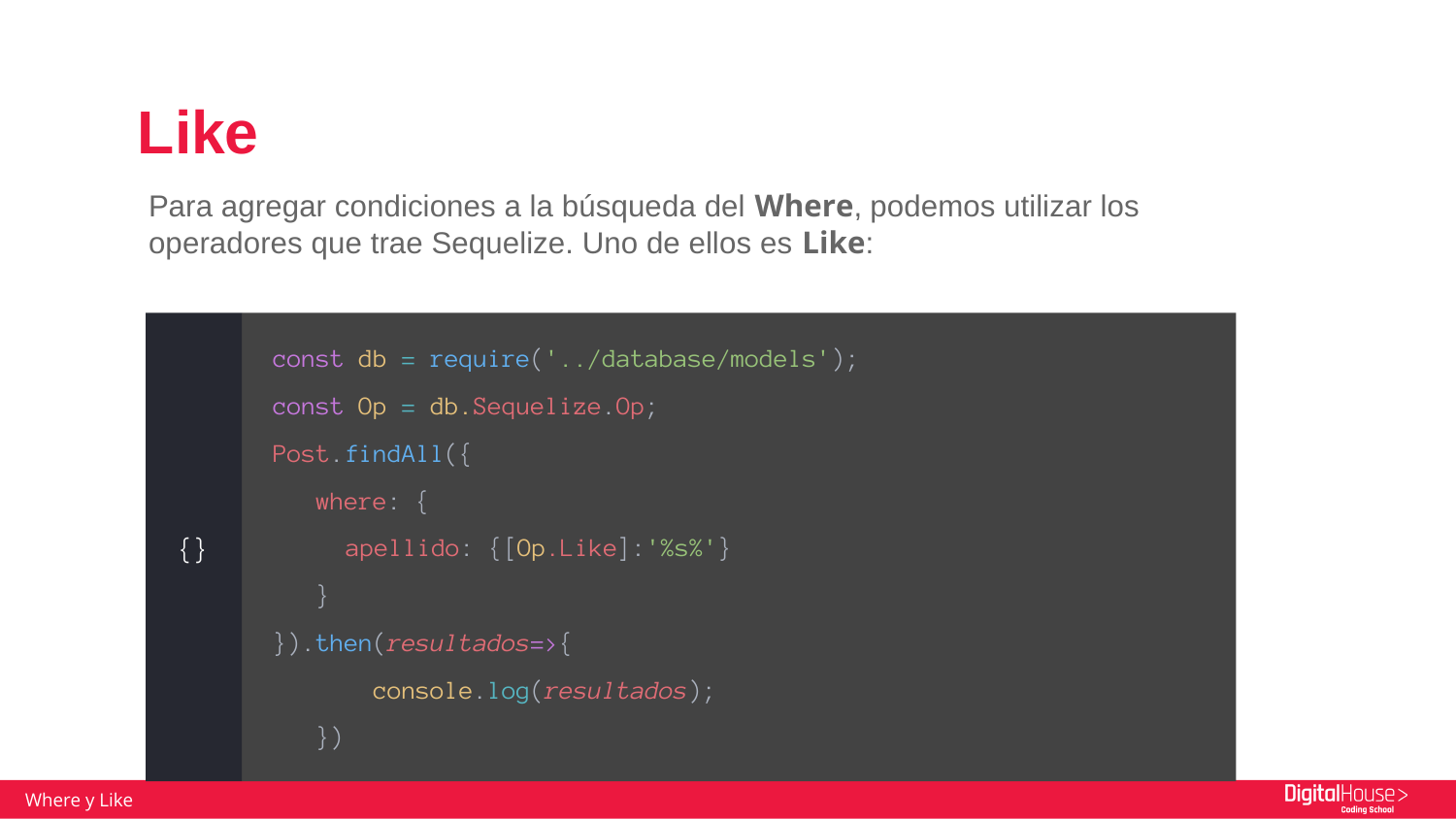

Like
Para agregar condiciones a la búsqueda del Where, podemos utilizar los operadores que trae Sequelize. Uno de ellos es Like:

const db = require('../database/models');
const Op = db.Sequelize.Op;
Post.findAll({
   where: {
apellido: {[Op.Like]:'%s%'}
   }
}).then(resultados=>{
       console.log(resultados);
   })
{}